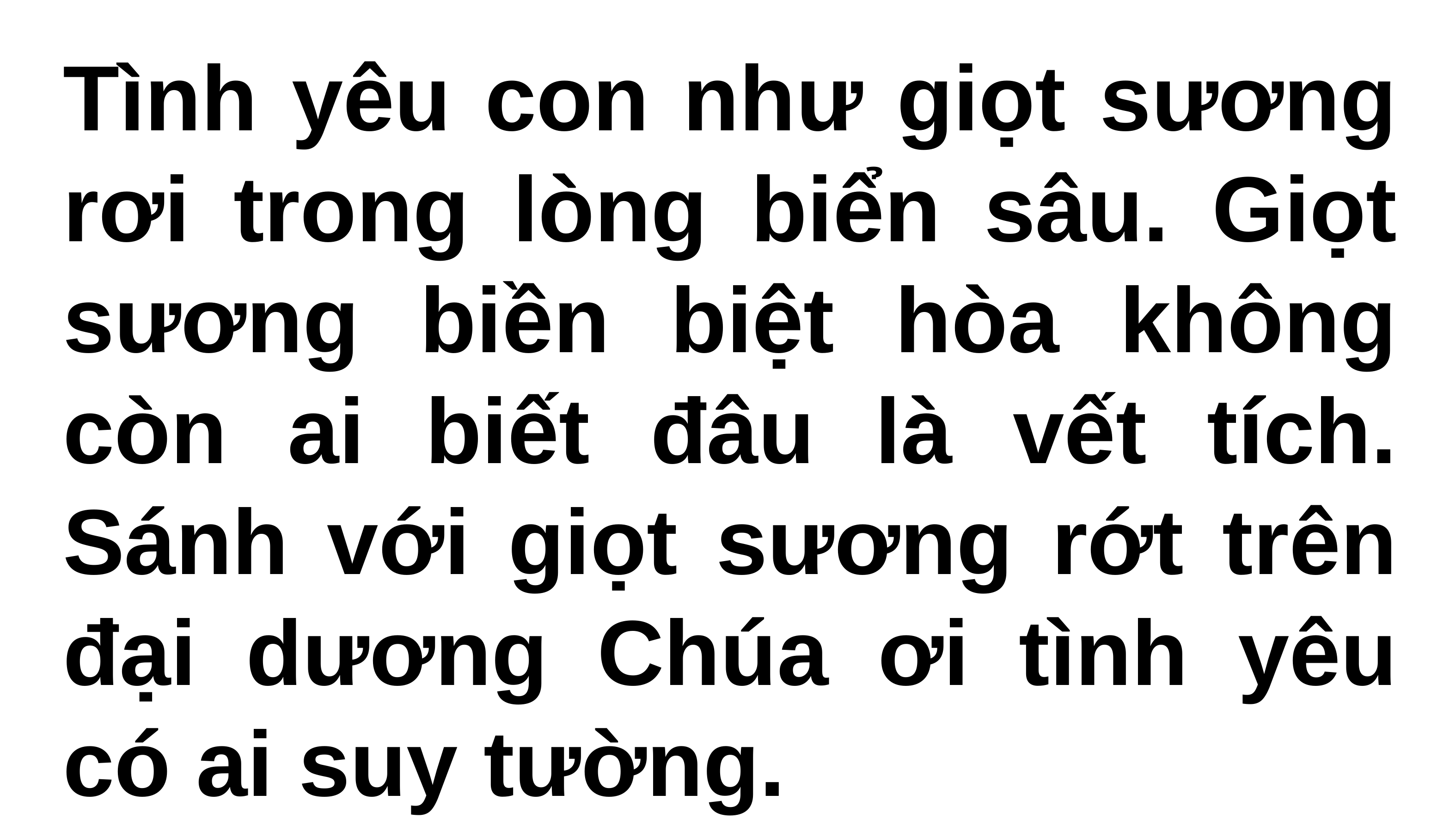

Tình yêu con như giọt sương rơi trong lòng biển sâu. Giọt sương biền biệt hòa không còn ai biết đâu là vết tích. Sánh với giọt sương rớt trên đại dương Chúa ơi tình yêu có ai suy tường.